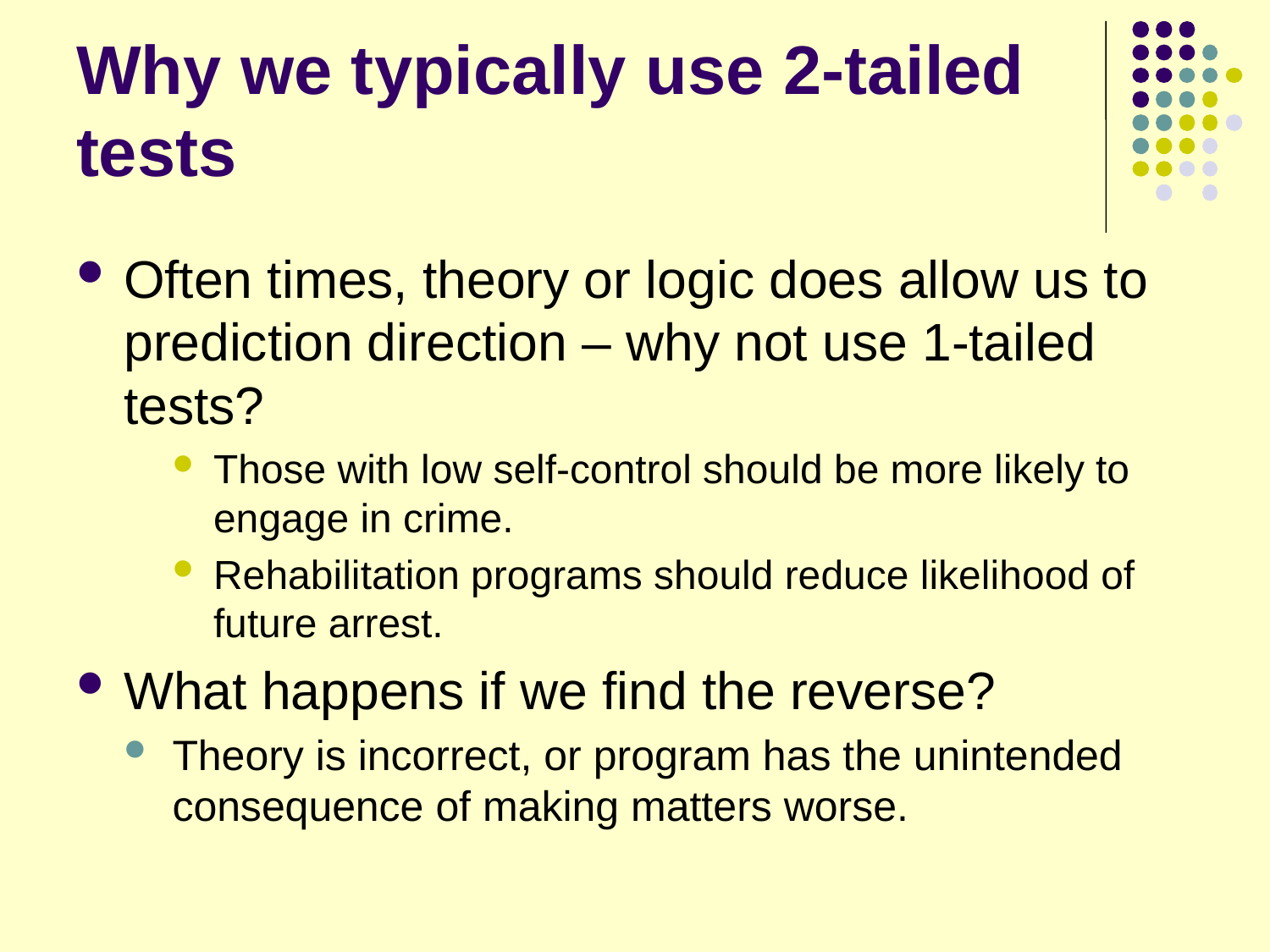

# Why we typically use 2-tailed tests
Often times, theory or logic does allow us to prediction direction – why not use 1-tailed tests?
Those with low self-control should be more likely to engage in crime.
Rehabilitation programs should reduce likelihood of future arrest.
What happens if we find the reverse?
Theory is incorrect, or program has the unintended consequence of making matters worse.